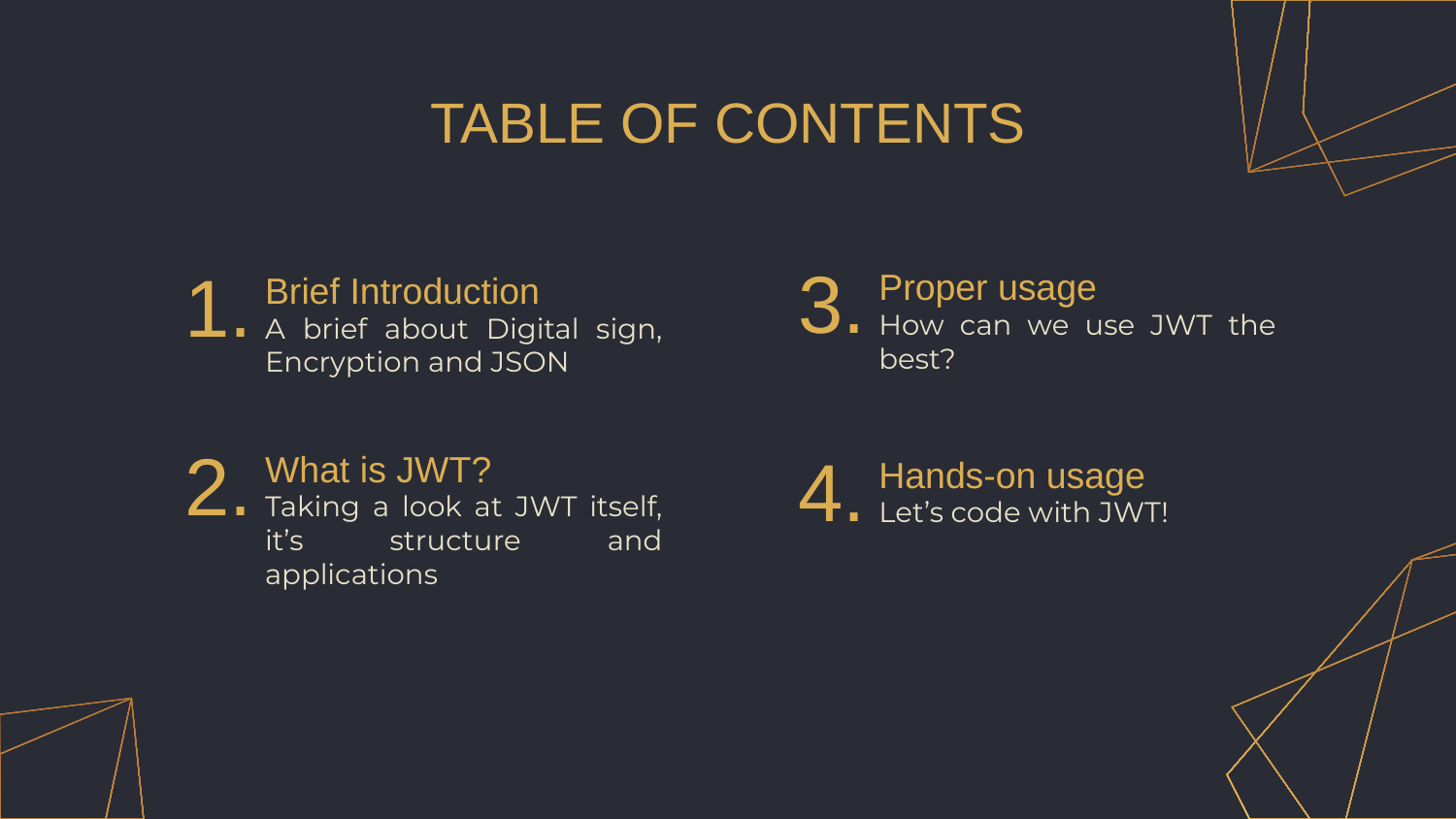

# TABLE OF CONTENTS
3.
1.
Proper usage
Brief Introduction
How can we use JWT the best?
A brief about Digital sign, Encryption and JSON
2.
4.
What is JWT?
Hands-on usage
Taking a look at JWT itself, it’s structure and applications
Let’s code with JWT!